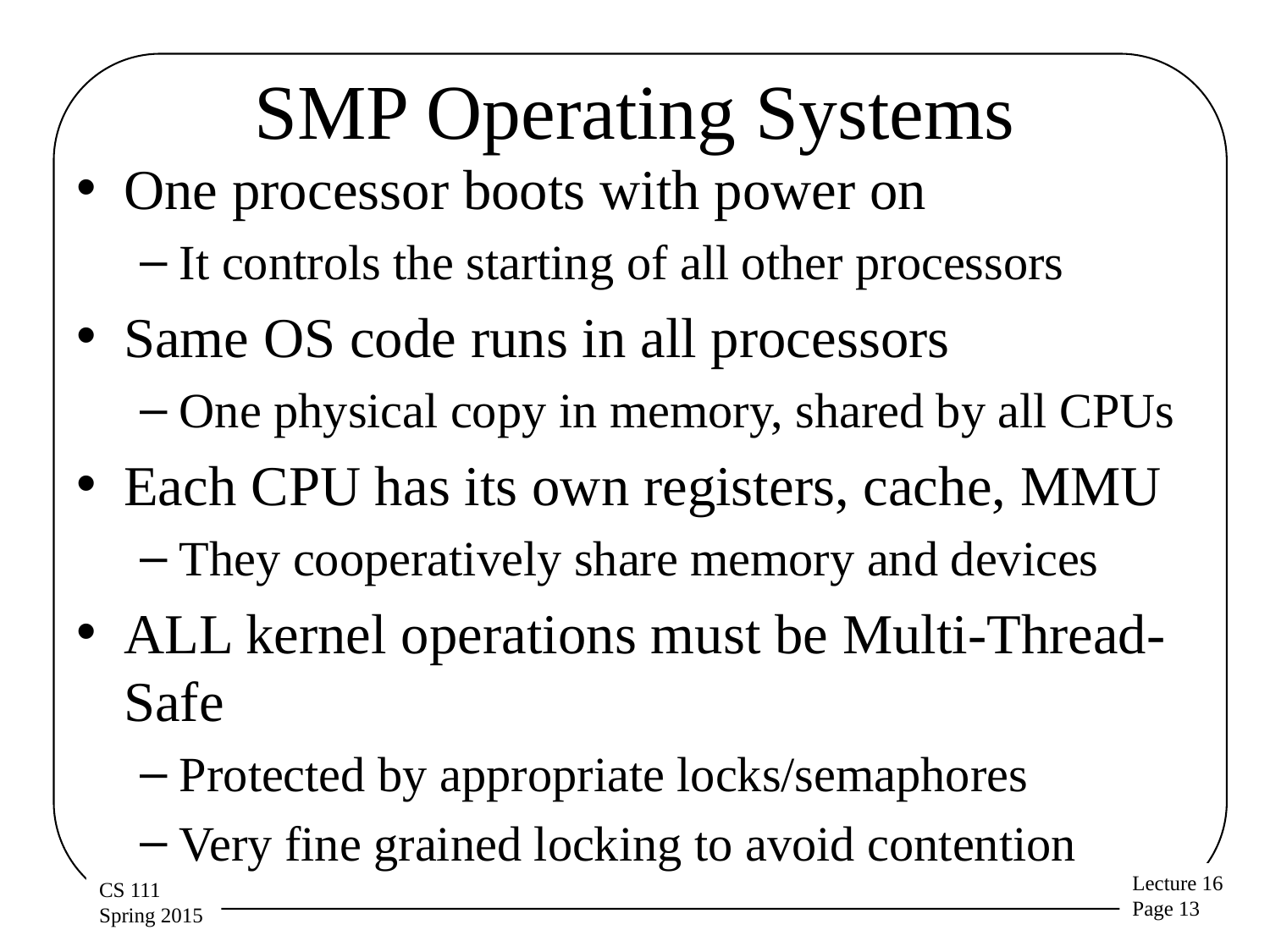

# SMP Operating Systems
One processor boots with power on
It controls the starting of all other processors
Same OS code runs in all processors
One physical copy in memory, shared by all CPUs
Each CPU has its own registers, cache, MMU
They cooperatively share memory and devices
ALL kernel operations must be Multi-Thread-Safe
Protected by appropriate locks/semaphores
Very fine grained locking to avoid contention